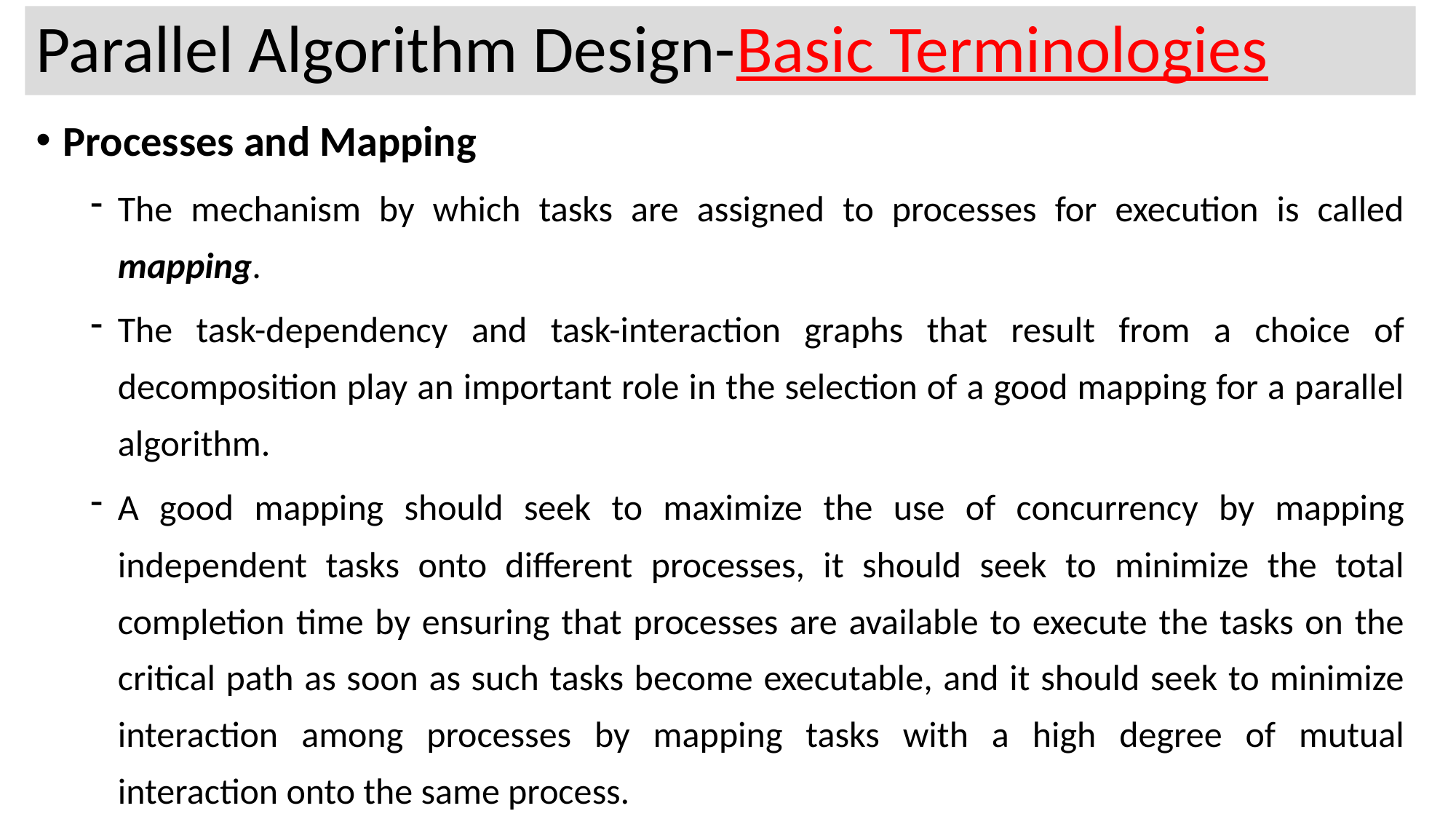

# Parallel Algorithm Design-Basic Terminologies
Processes and Mapping
The mechanism by which tasks are assigned to processes for execution is called mapping.
The task-dependency and task-interaction graphs that result from a choice of decomposition play an important role in the selection of a good mapping for a parallel algorithm.
A good mapping should seek to maximize the use of concurrency by mapping independent tasks onto different processes, it should seek to minimize the total completion time by ensuring that processes are available to execute the tasks on the critical path as soon as such tasks become executable, and it should seek to minimize interaction among processes by mapping tasks with a high degree of mutual interaction onto the same process.